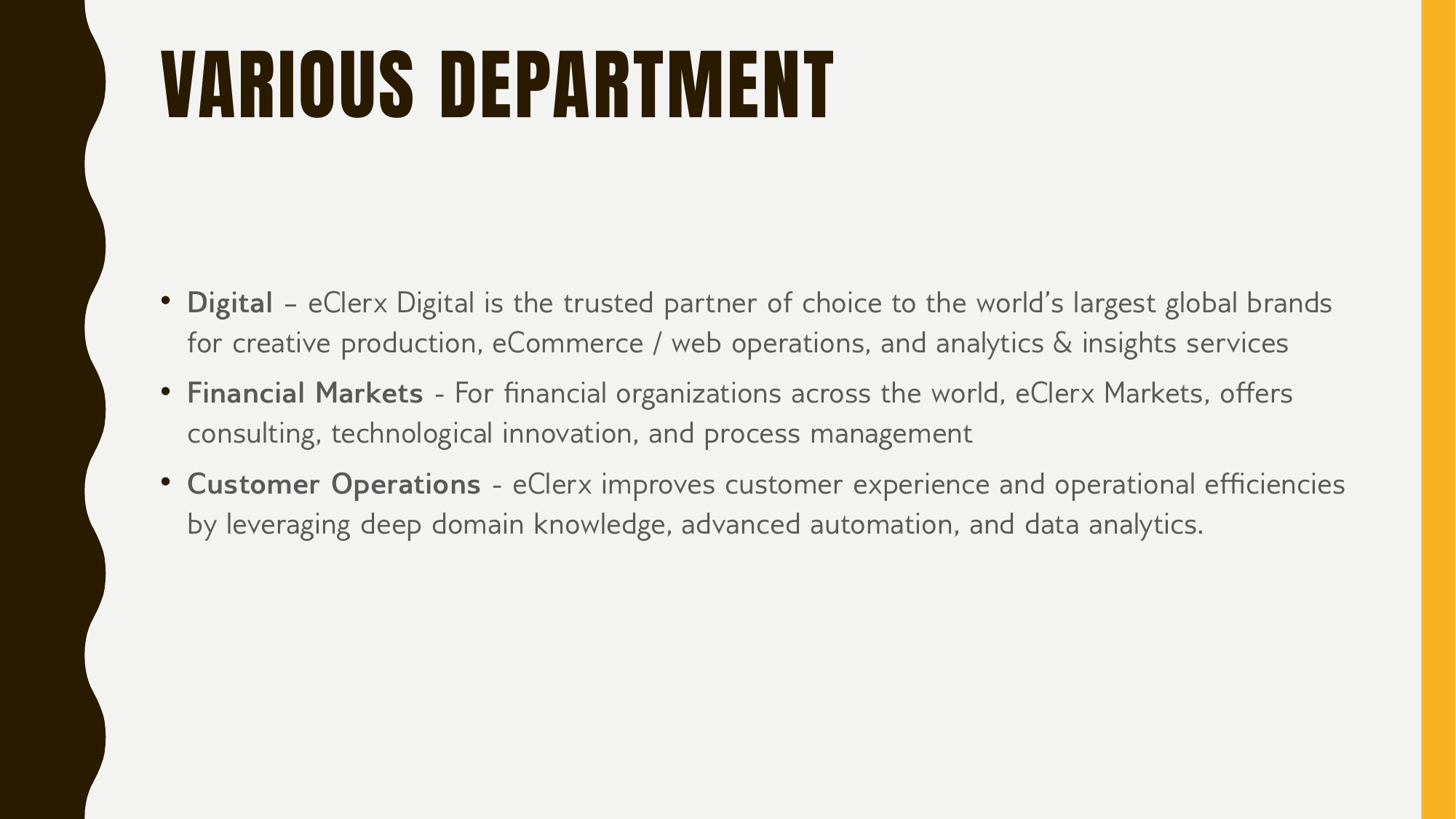

# Various Department
Digital – eClerx Digital is the trusted partner of choice to the world’s largest global brands for creative production, eCommerce / web operations, and analytics & insights services
Financial Markets - For financial organizations across the world, eClerx Markets, offers consulting, technological innovation, and process management
Customer Operations - eClerx improves customer experience and operational efficiencies by leveraging deep domain knowledge, advanced automation, and data analytics.